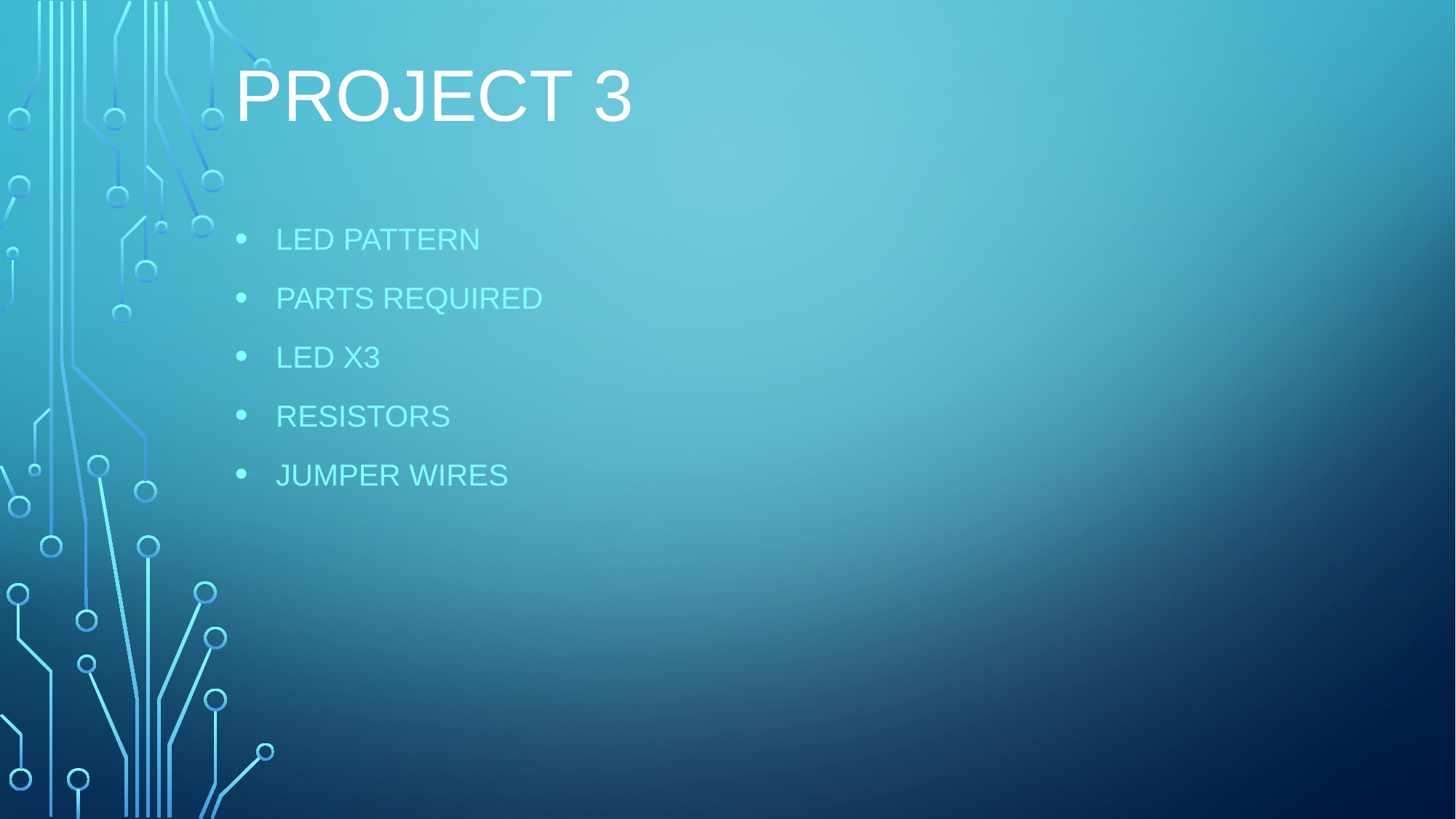

# Project 3
Led pattern
Parts required
Led x3
Resistors
Jumper wires